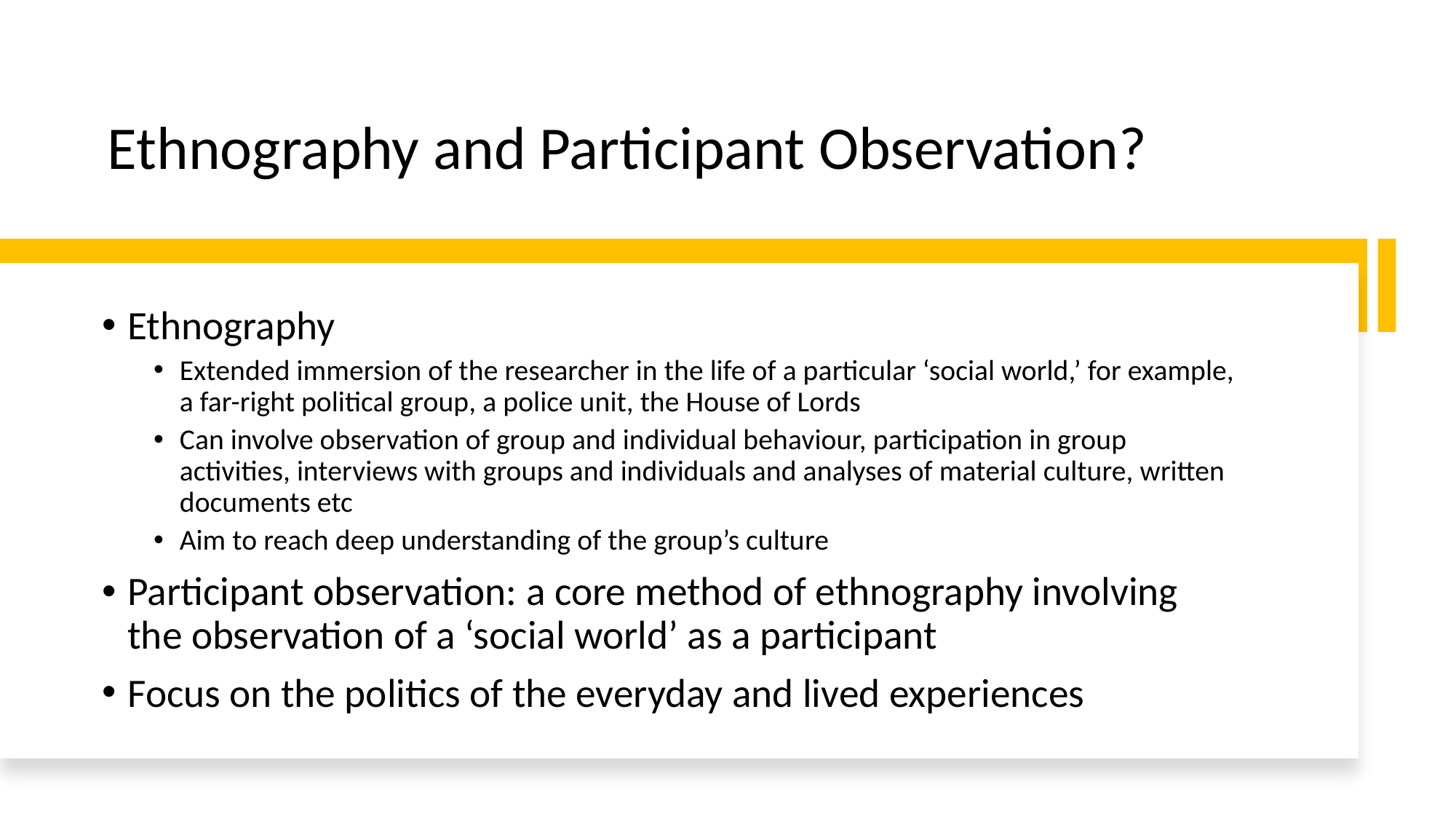

# Ethnography and Participant Observation?

Ethnography
Extended immersion of the researcher in the life of a particular ‘social world,’ for example, a far-right political group, a police unit, the House of Lords
Can involve observation of group and individual behaviour, participation in group activities, interviews with groups and individuals and analyses of material culture, written documents etc
Aim to reach deep understanding of the group’s culture
Participant observation: a core method of ethnography involving the observation of a ‘social world’ as a participant
Focus on the politics of the everyday and lived experiences